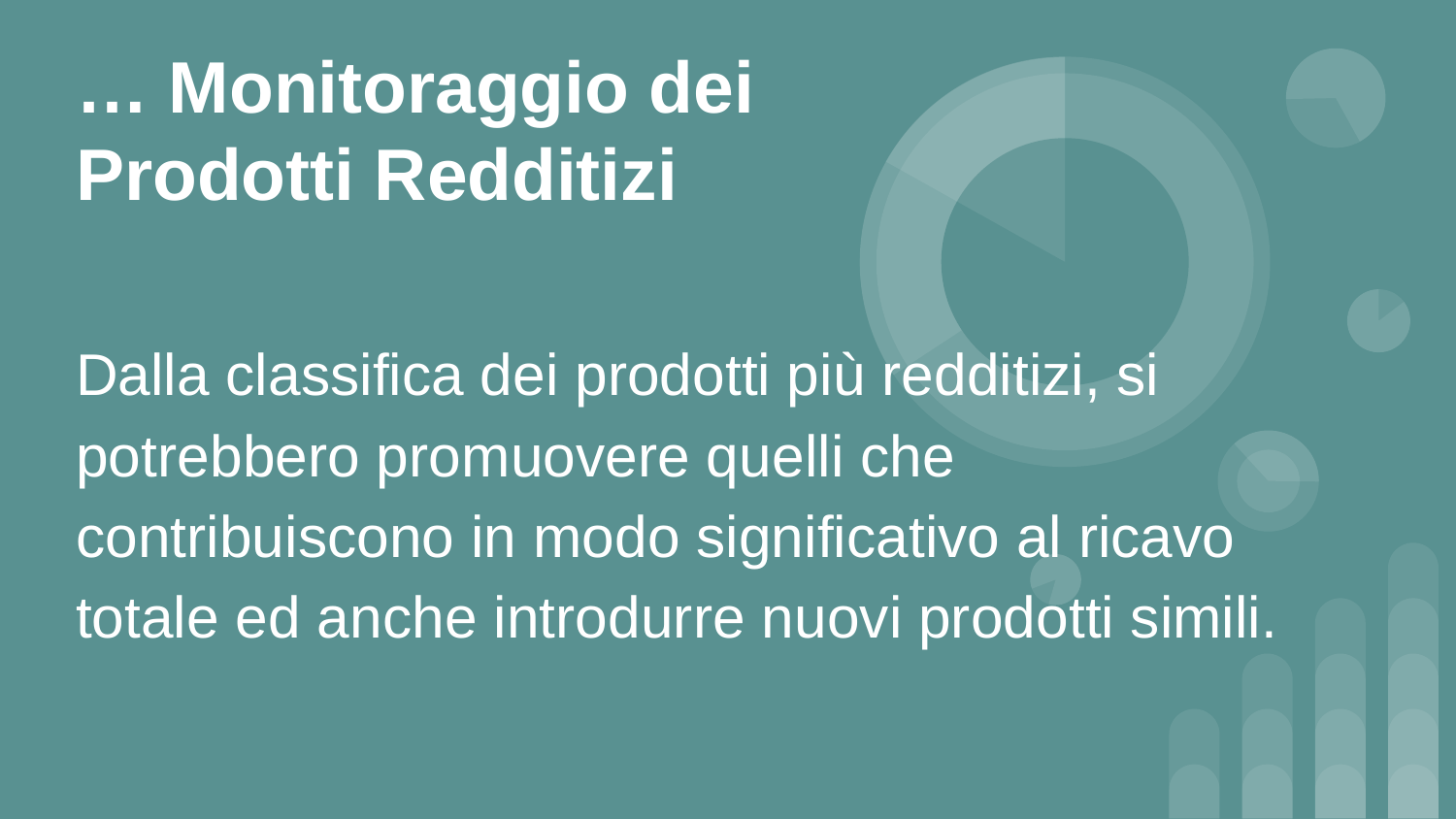

# … Monitoraggio dei Prodotti Redditizi

Dalla classifica dei prodotti più redditizi, si potrebbero promuovere quelli che contribuiscono in modo significativo al ricavo totale ed anche introdurre nuovi prodotti simili.